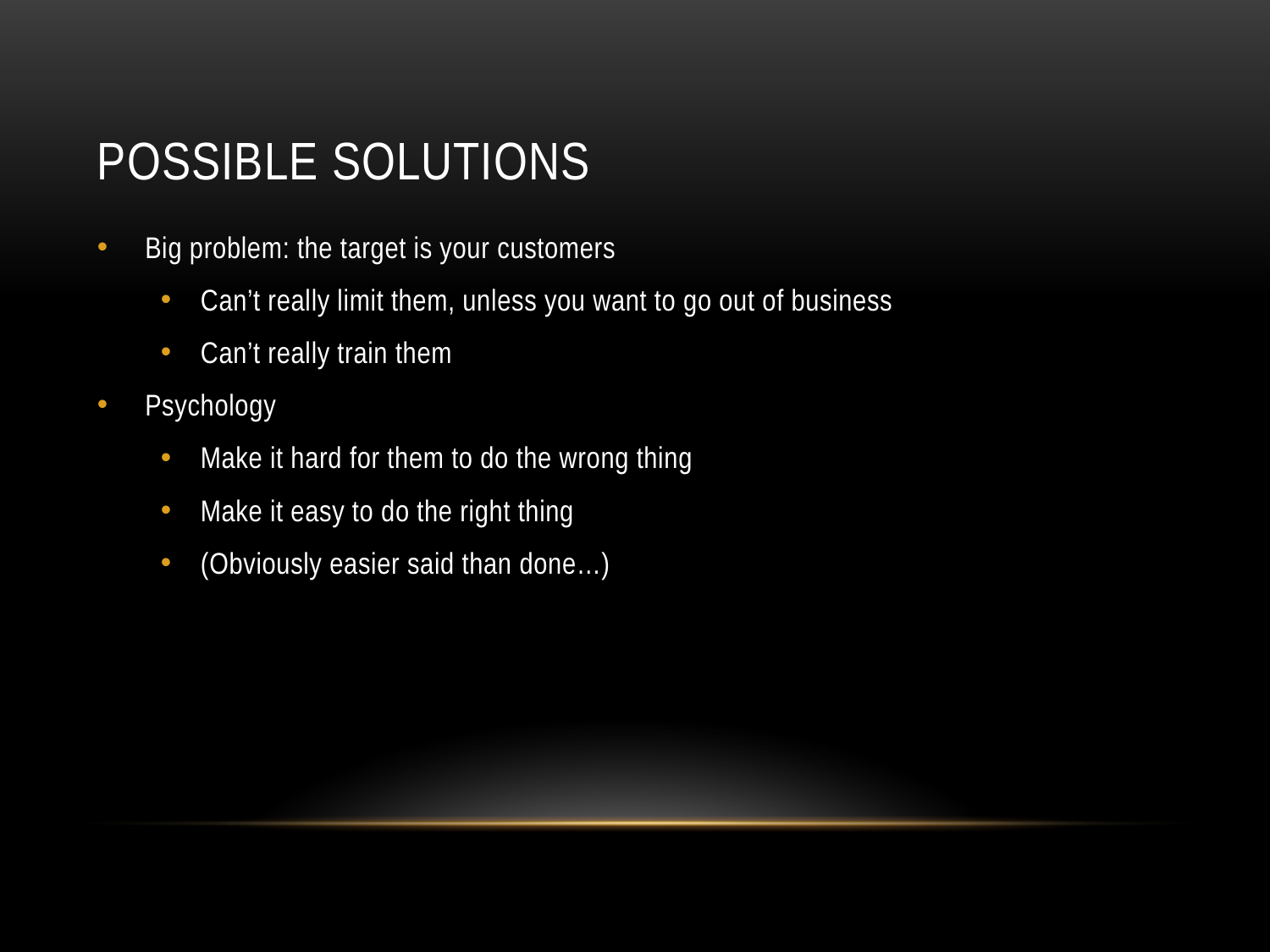

# Possible Solutions
Big problem: the target is your customers
Can’t really limit them, unless you want to go out of business
Can’t really train them
Psychology
Make it hard for them to do the wrong thing
Make it easy to do the right thing
(Obviously easier said than done…)